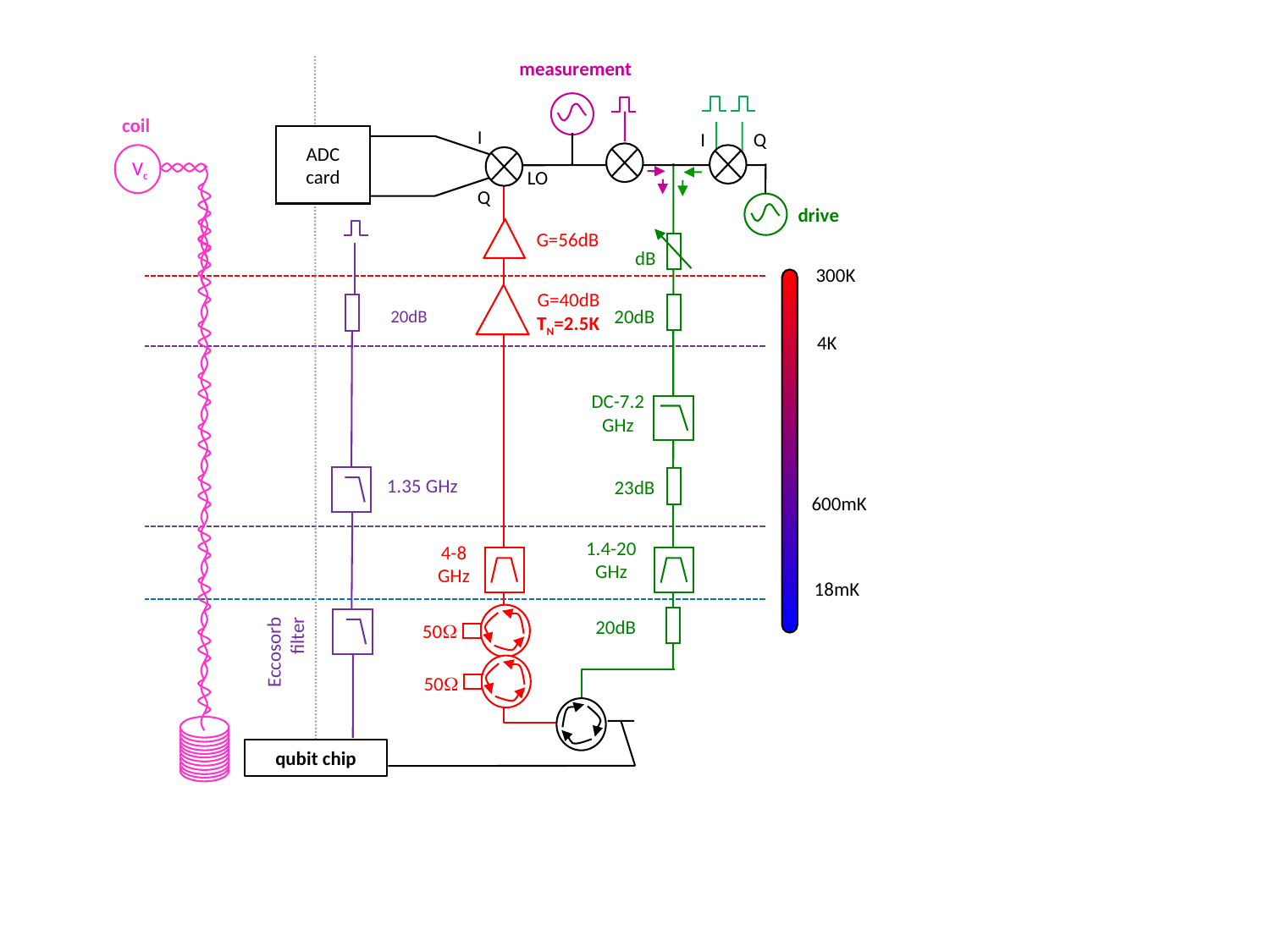

measurement

coil

I
I
Q

ADC
card

Vc
LO

Q

drive

G=56dB

dB
300K

G=40dB

20dB
20dB
TN=2.5K
4K
DC-7.2
GHz

1.35 GHz

23dB

600mK
1.4-20
GHz
4-8
GHz

18mK

20dB

50Ω

Eccosorb
filter

50Ω

qubit chip